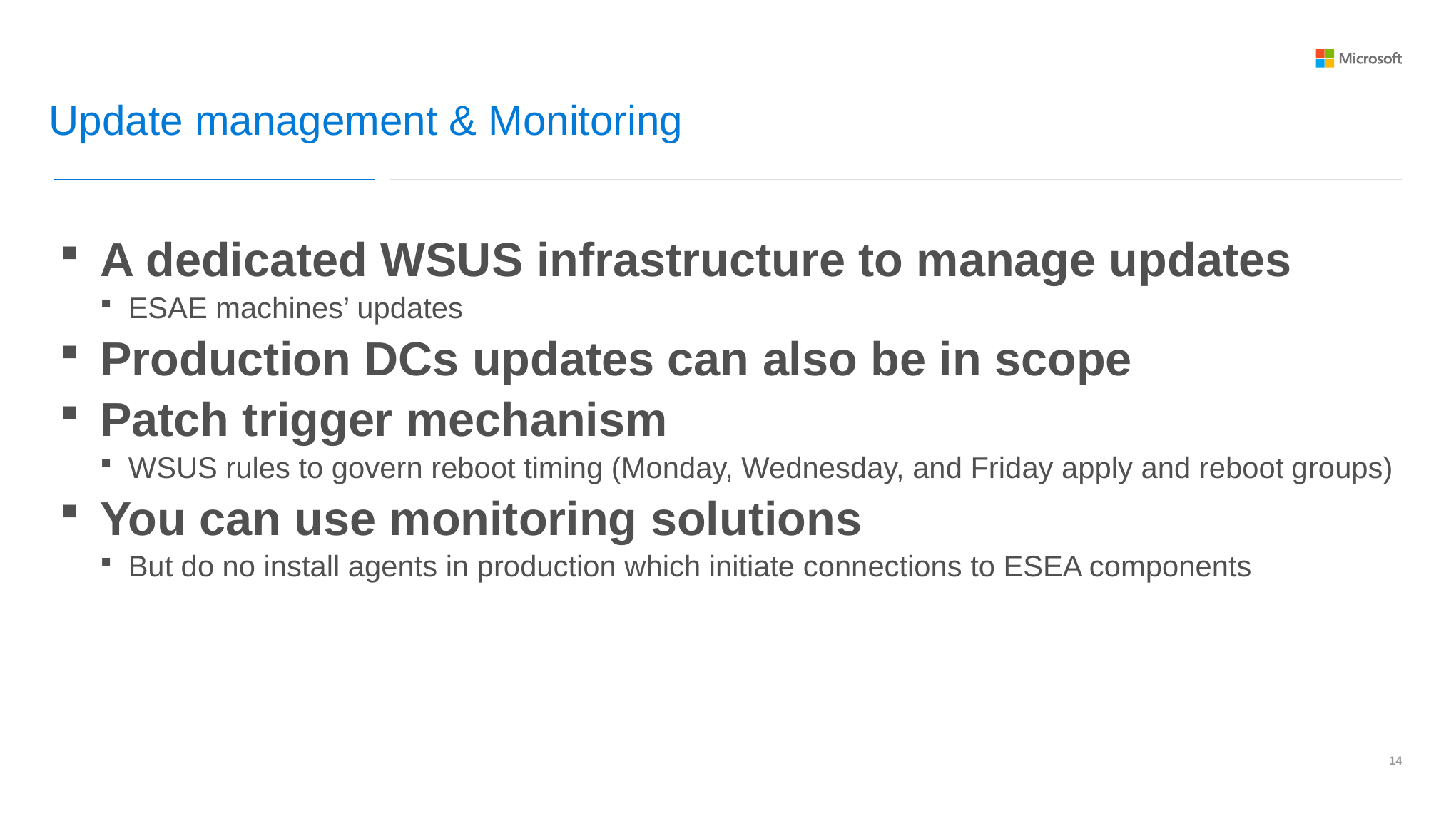

Update management & Monitoring
A dedicated WSUS infrastructure to manage updates
ESAE machines’ updates
Production DCs updates can also be in scope
Patch trigger mechanism
WSUS rules to govern reboot timing (Monday, Wednesday, and Friday apply and reboot groups)
You can use monitoring solutions
But do no install agents in production which initiate connections to ESEA components

14